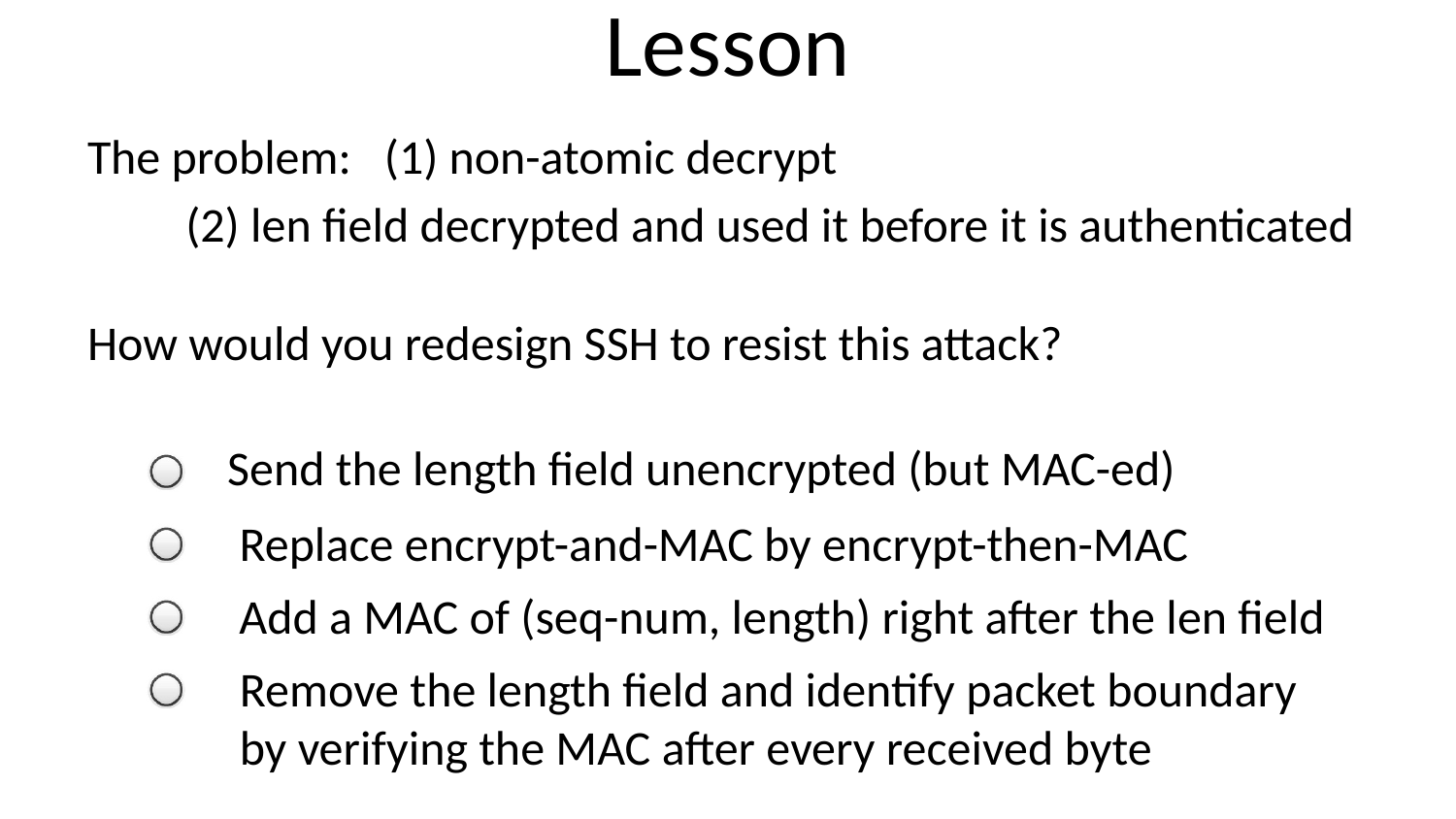

# Lesson
The problem:   (1) non-atomic decrypt
         (2) len field decrypted and used it before it is authenticated
How would you redesign SSH to resist this attack?
Send the length field unencrypted (but MAC-ed)
Replace encrypt-and-MAC by encrypt-then-MAC
Add a MAC of (seq-num, length) right after the len field
Remove the length field and identify packet boundary
by verifying the MAC after every received byte